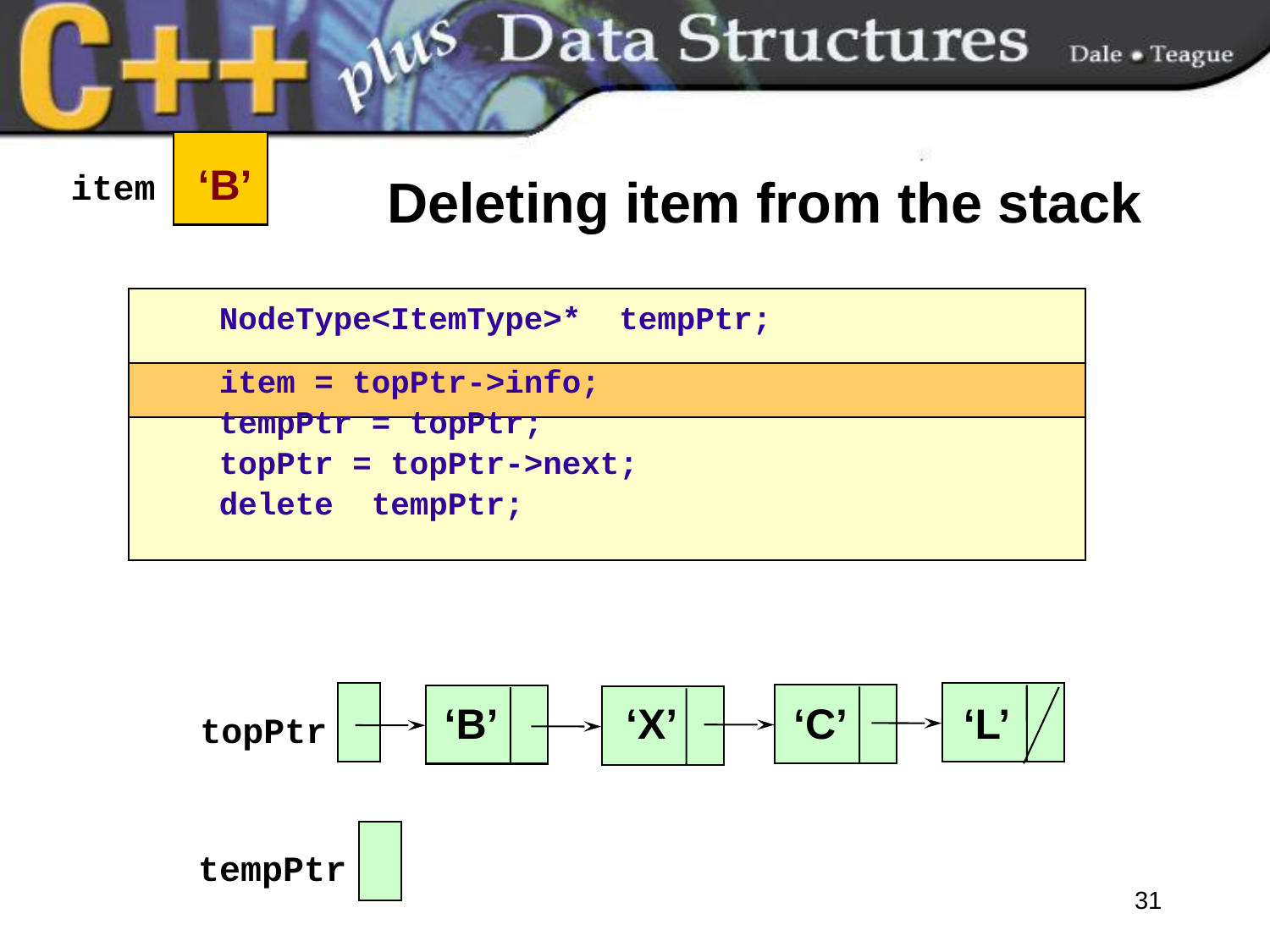

# Deleting item from the stack

‘B’
item

	NodeType<ItemType>*  tempPtr;

	item = topPtr->info;
	tempPtr = topPtr;
	topPtr = topPtr->next;
	delete  tempPtr;

topPtr

‘B’           ‘X’          ‘C’          ‘L’

tempPtr
31